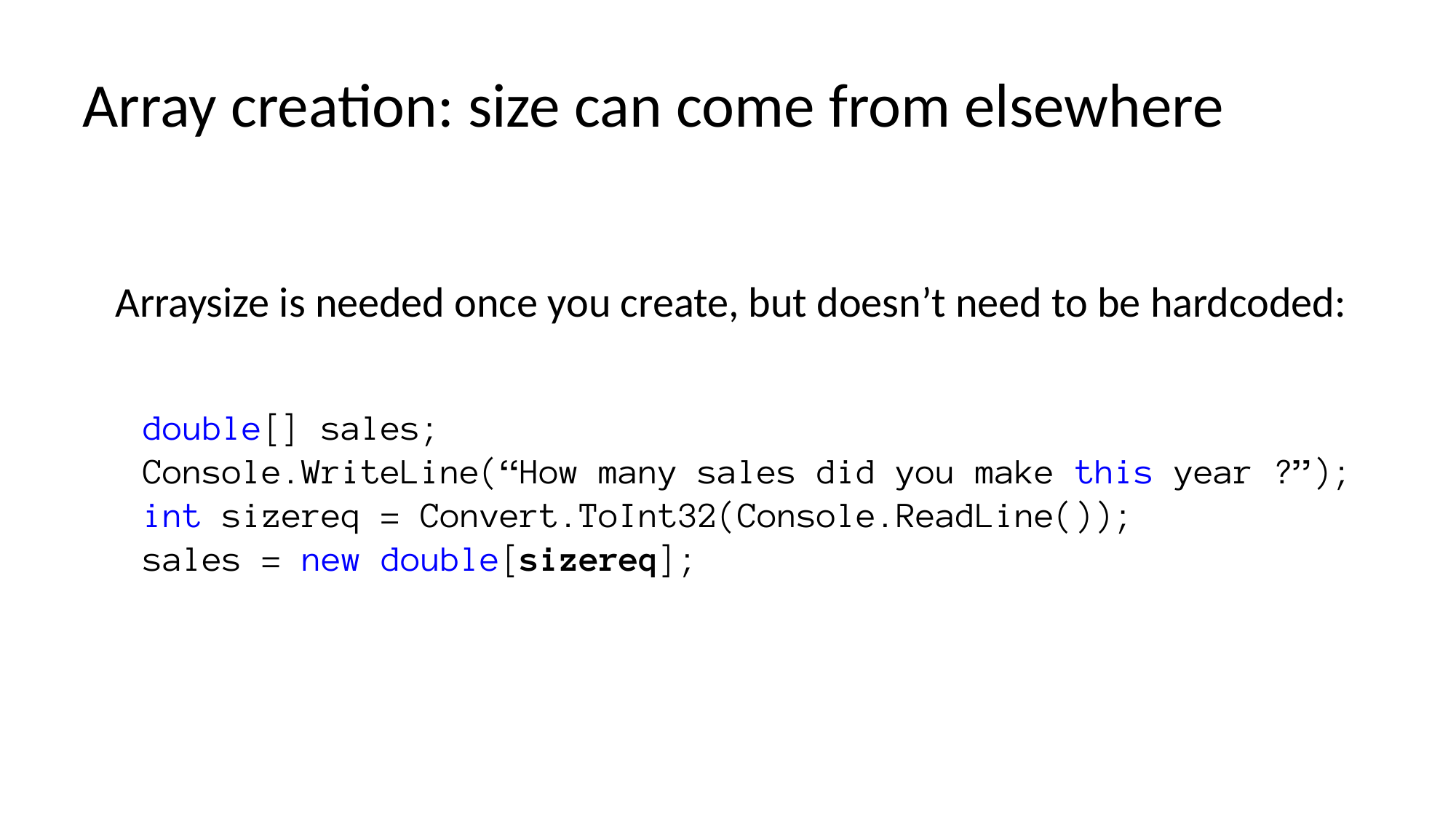

# Array creation: size can come from elsewhere
Arraysize is needed once you create, but doesn’t need to be hardcoded:
double[] sales;
Console.WriteLine(“How many sales did you make this year ?”);
int sizereq = Convert.ToInt32(Console.ReadLine());
sales = new double[sizereq];